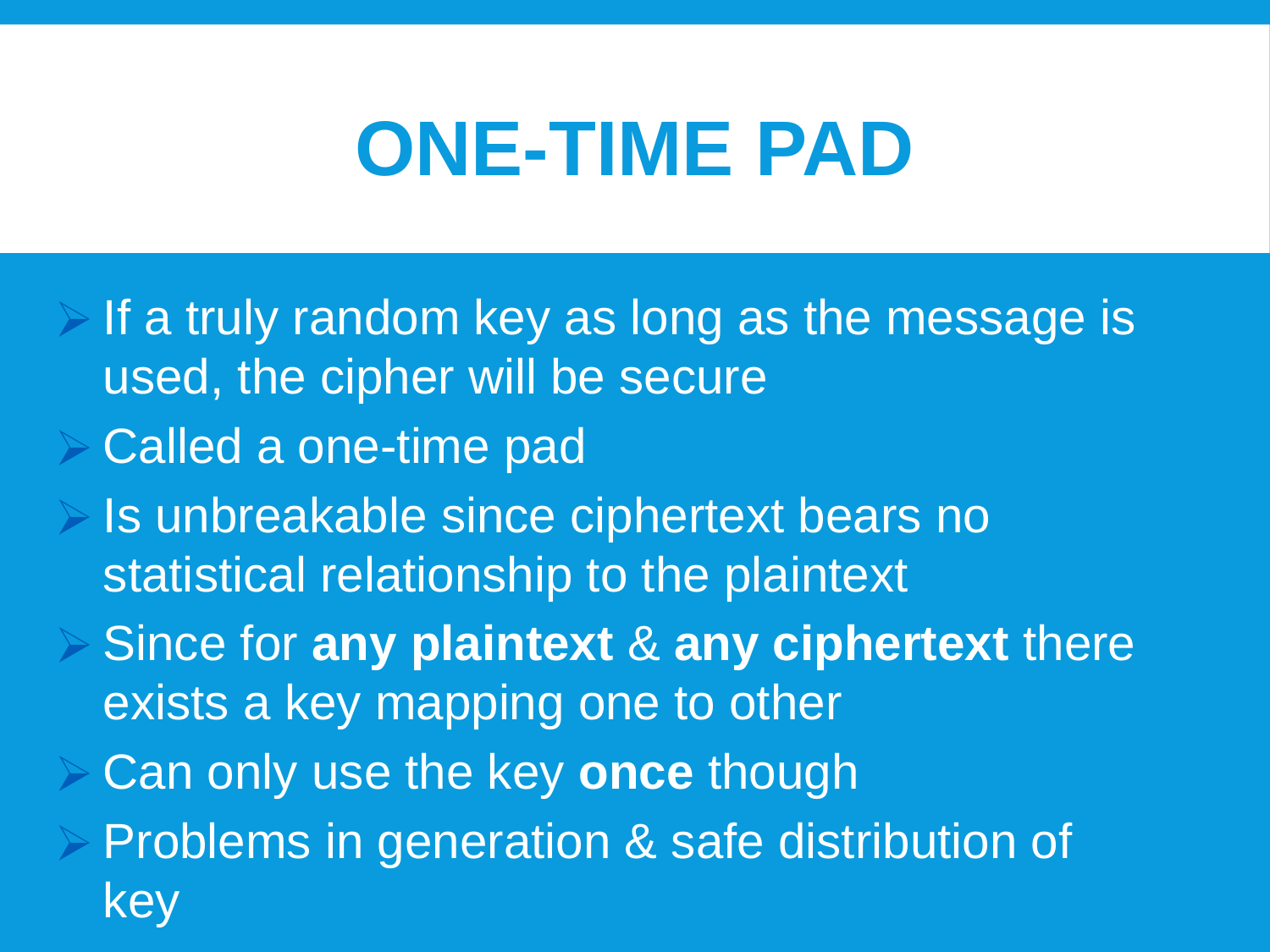

# One-Time Pad
If a truly random key as long as the message is used, the cipher will be secure
Called a one-time pad
Is unbreakable since ciphertext bears no statistical relationship to the plaintext
Since for any plaintext & any ciphertext there exists a key mapping one to other
Can only use the key once though
Problems in generation & safe distribution of key